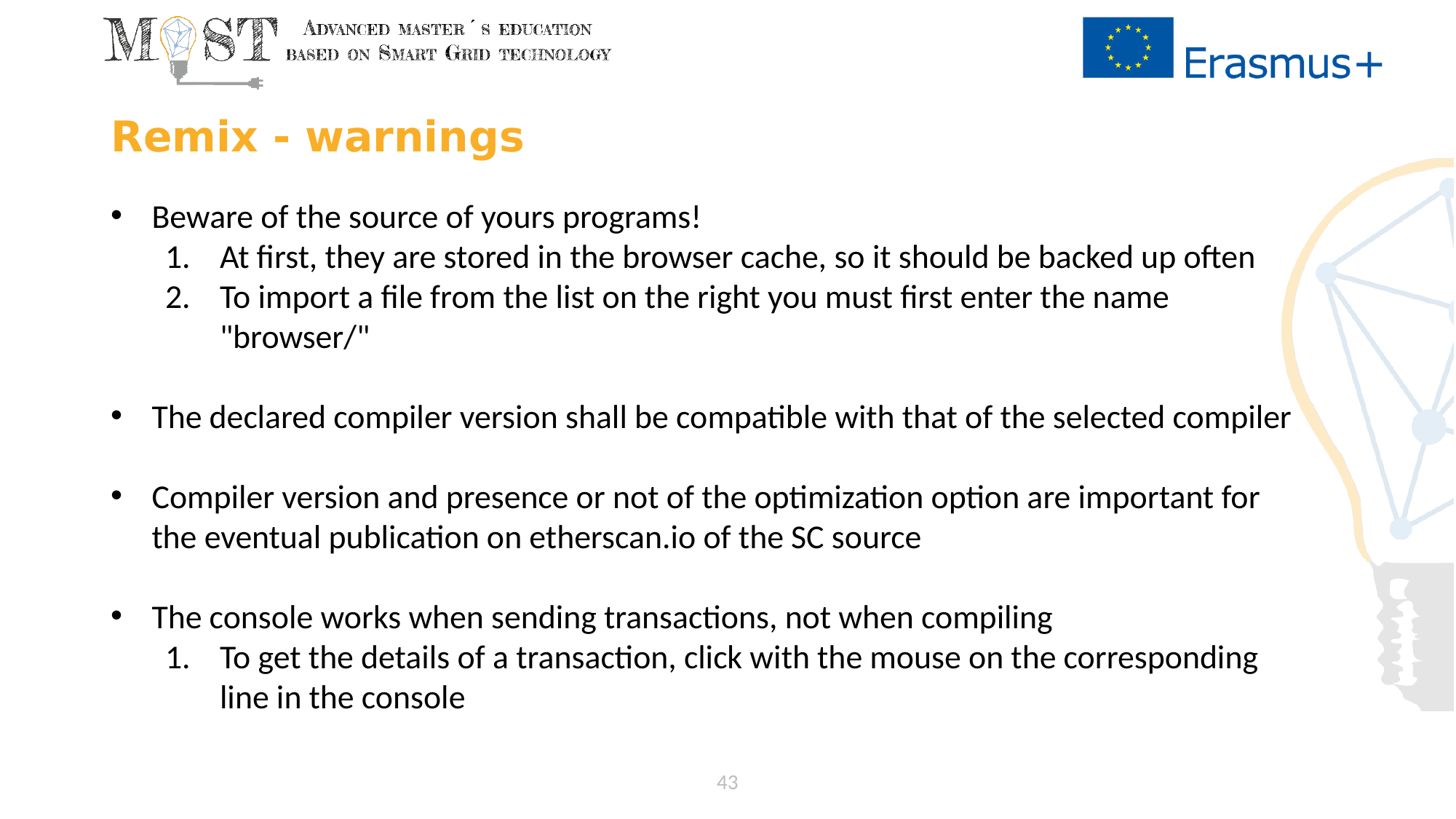

# Remix - warnings

Beware of the source of yours programs!
At first, they are stored in the browser cache, so it should be backed up often
To import a file from the list on the right you must first enter the name "browser/"

The declared compiler version shall be compatible with that of the selected compiler

Compiler version and presence or not of the optimization option are important for the eventual publication on etherscan.io of the SC source

The console works when sending transactions, not when compiling
To get the details of a transaction, click with the mouse on the corresponding line in the console
43